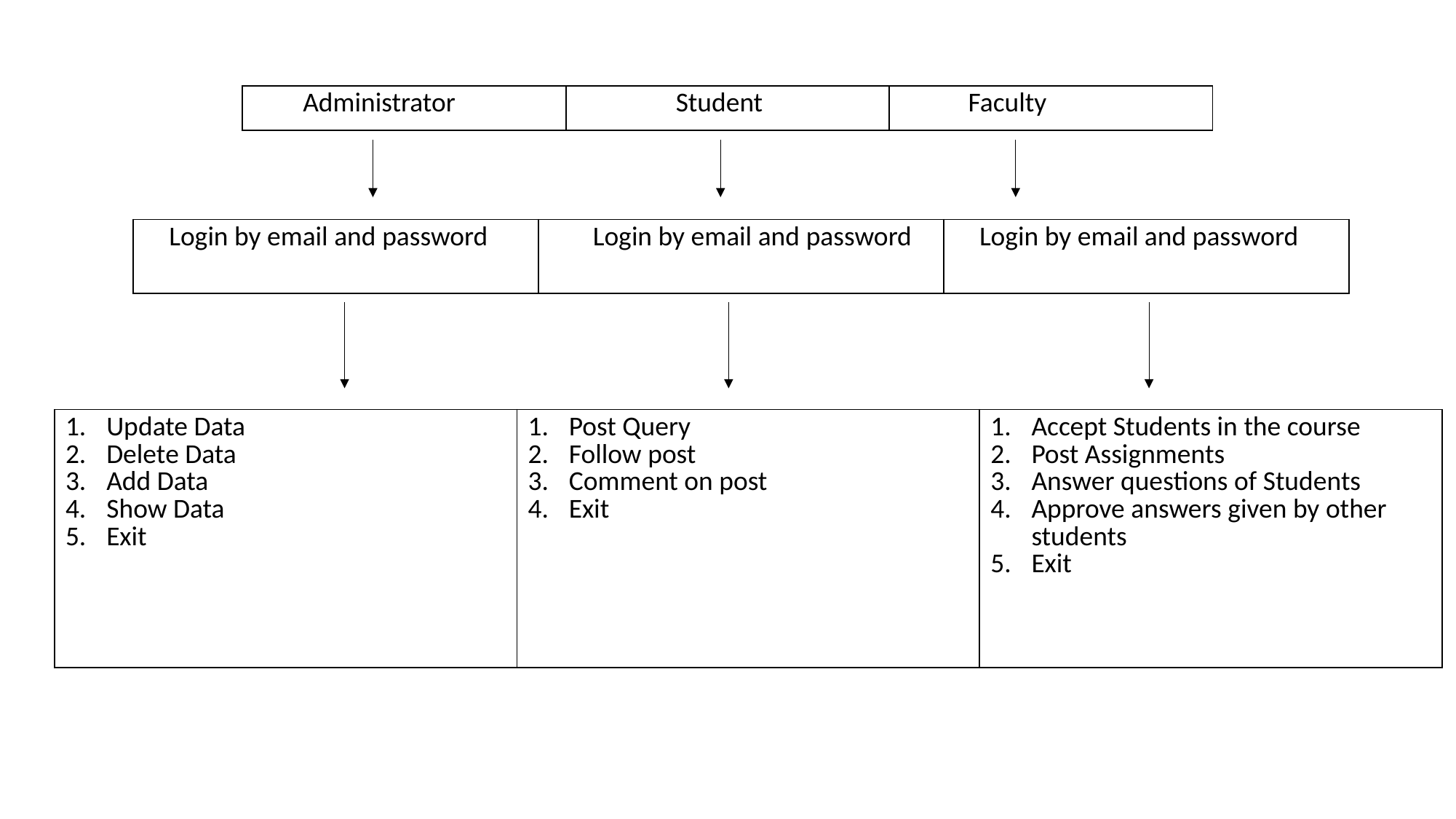

| Administrator | Student | Faculty |
| --- | --- | --- |
| Login by email and password | Login by email and password | Login by email and password |
| --- | --- | --- |
| Update Data Delete Data Add Data Show Data Exit | Post Query Follow post Comment on post Exit | Accept Students in the course Post Assignments Answer questions of Students Approve answers given by other students Exit |
| --- | --- | --- |